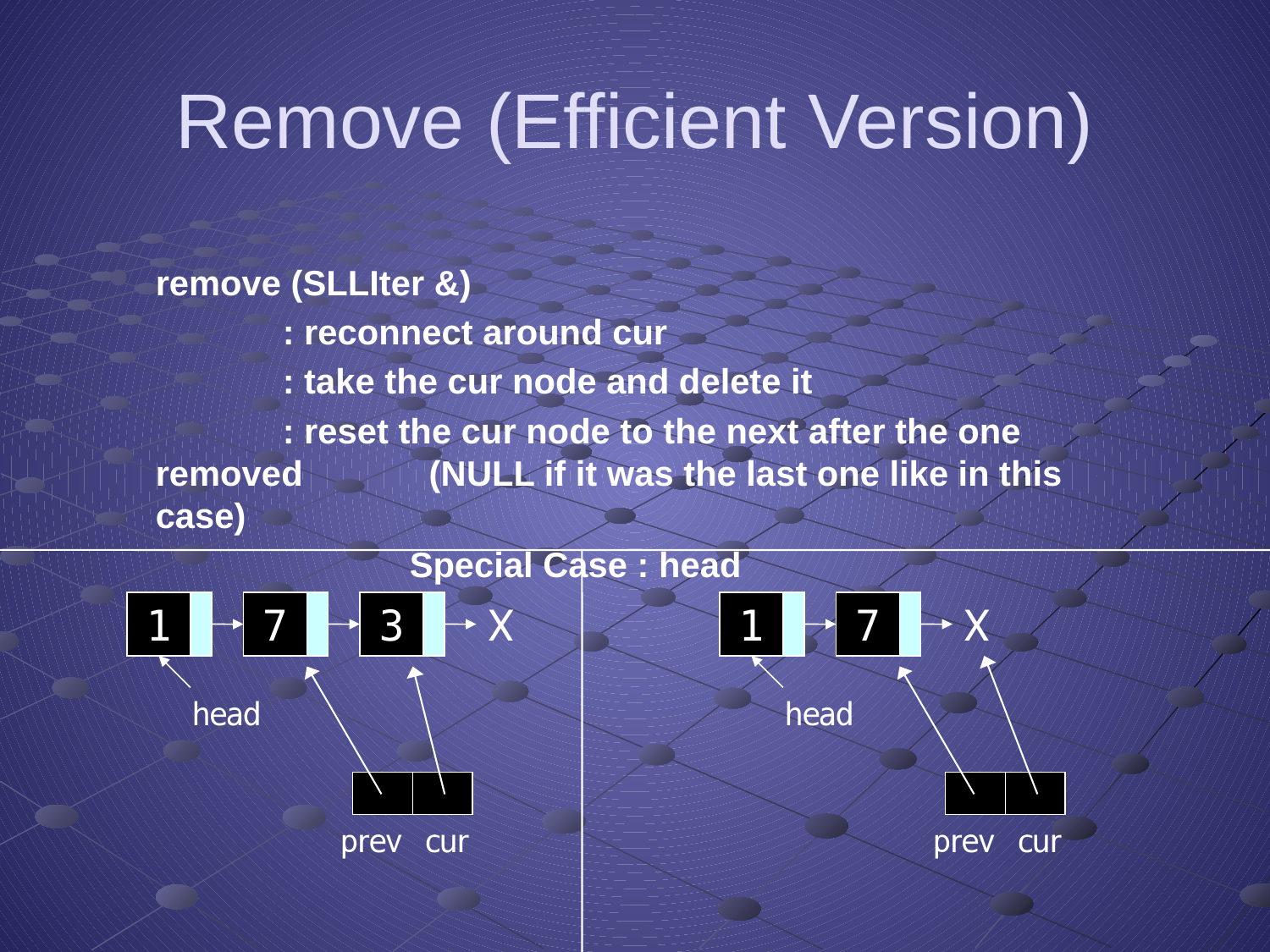

# Remove (Efficient Version)

remove (SLLIter &)
		: reconnect around cur
		: take the cur node and delete it
		: reset the cur node to the next after the one removed  	  (NULL if it was the last one like in this case)
			Special Case : head

1

7

3

X
1

7

X

head
head

prev
cur
prev
cur